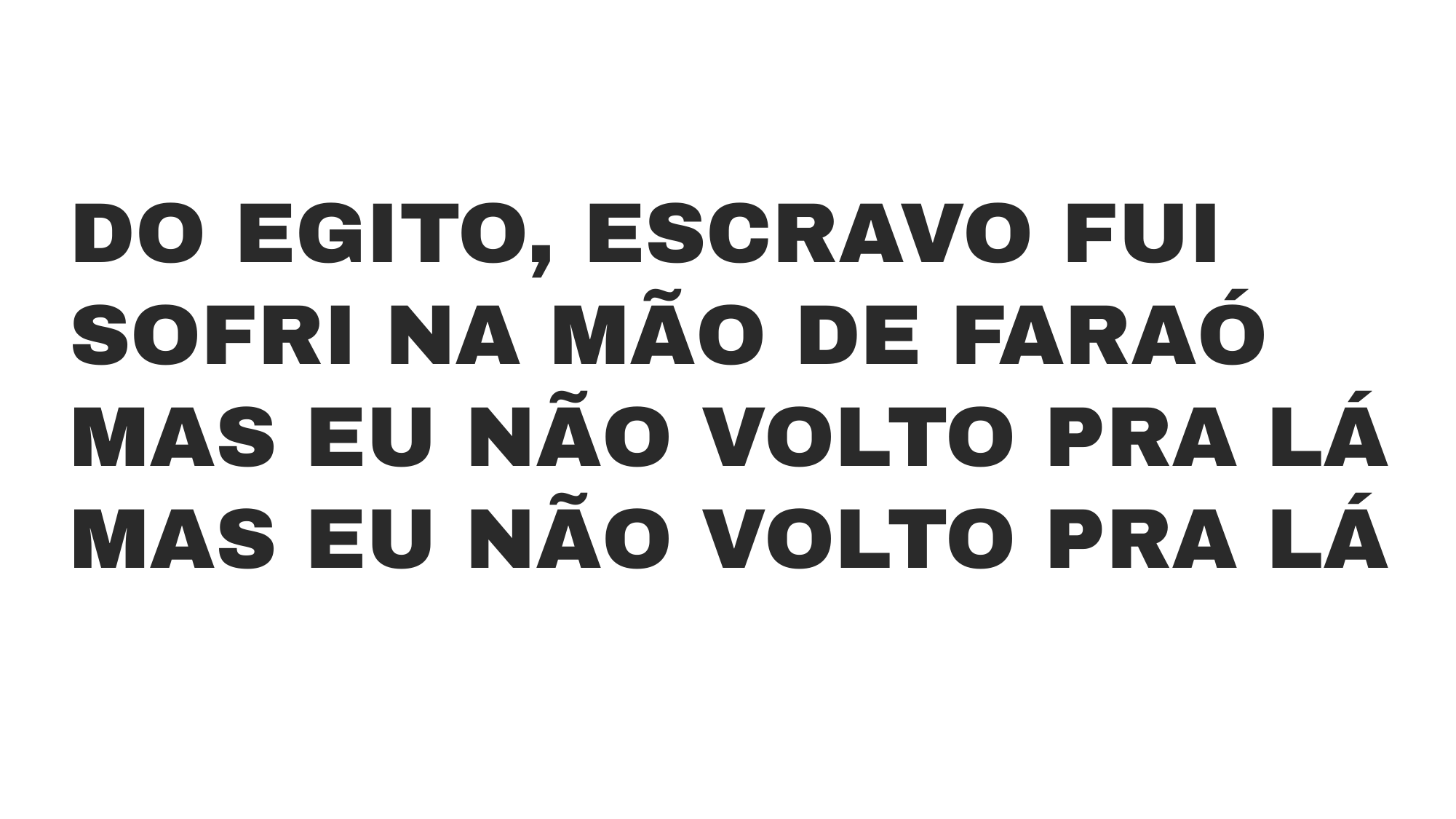

DO EGITO, ESCRAVO FUI
SOFRI NA MÃO DE FARAÓ
MAS EU NÃO VOLTO PRA LÁ
MAS EU NÃO VOLTO PRA LÁ